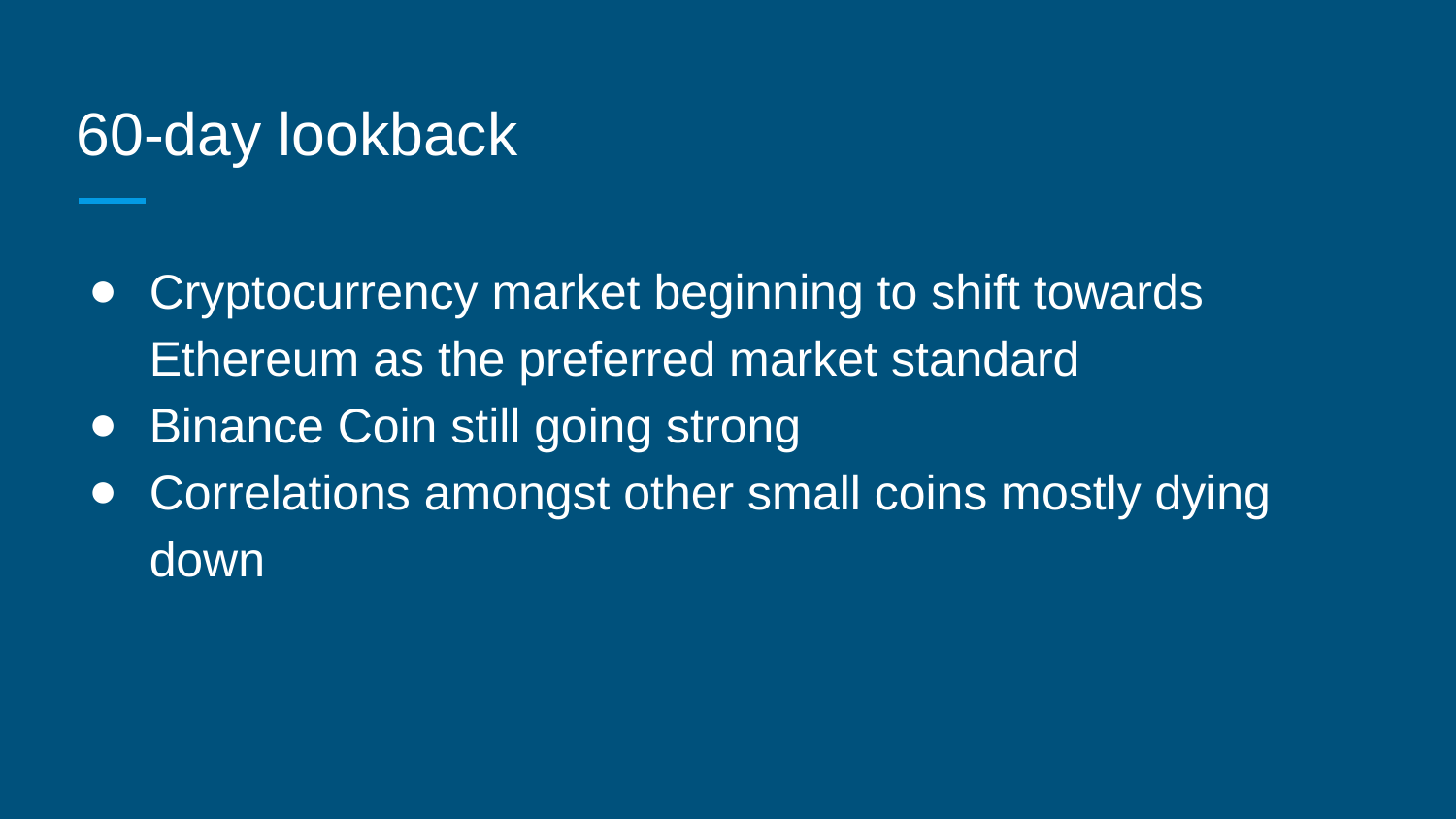

# 60-day lookback
Cryptocurrency market beginning to shift towards Ethereum as the preferred market standard
Binance Coin still going strong
Correlations amongst other small coins mostly dying down